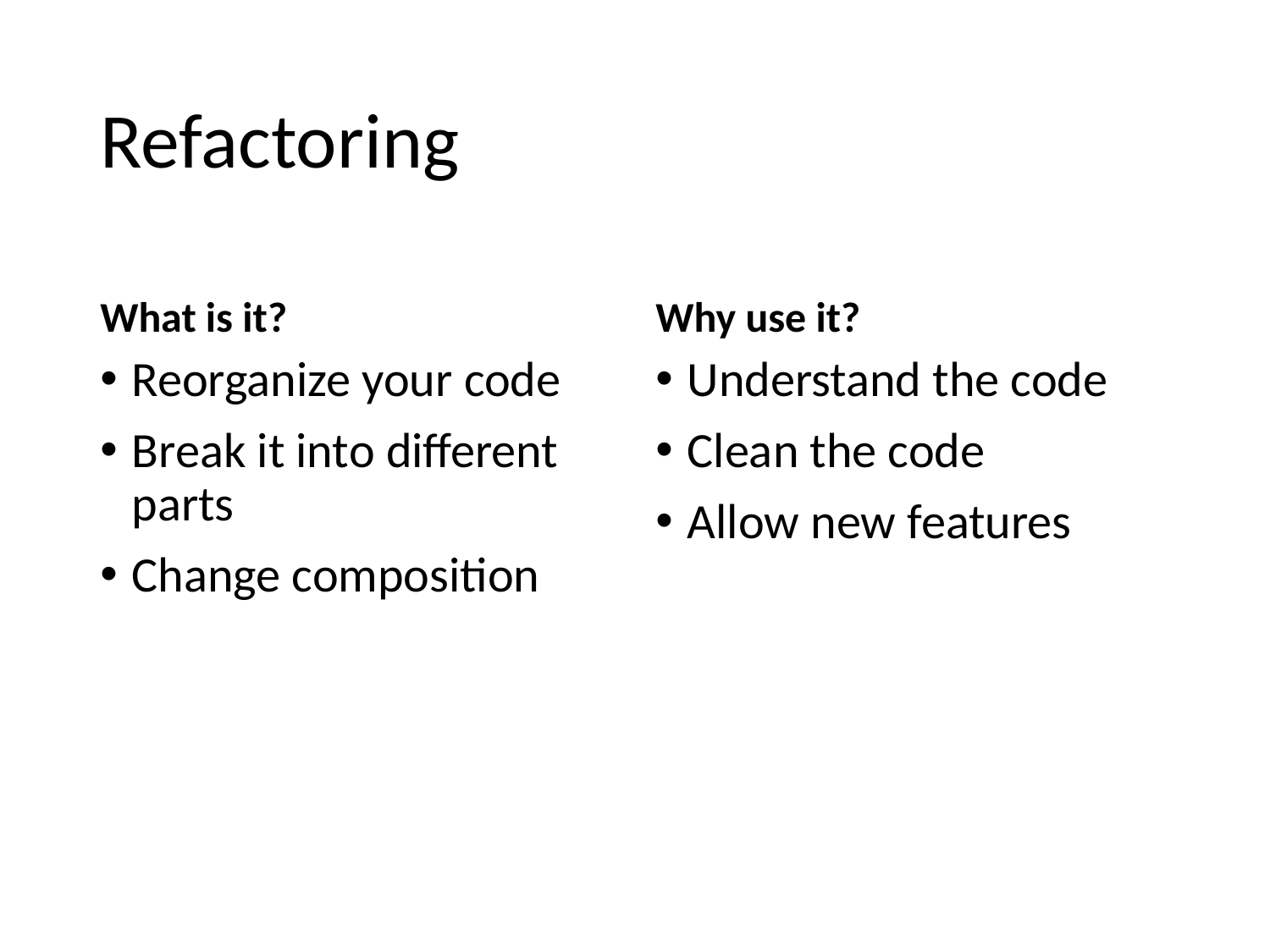

# Refactoring
What is it?
Why use it?
Reorganize your code
Break it into different parts
Change composition
Understand the code
Clean the code
Allow new features